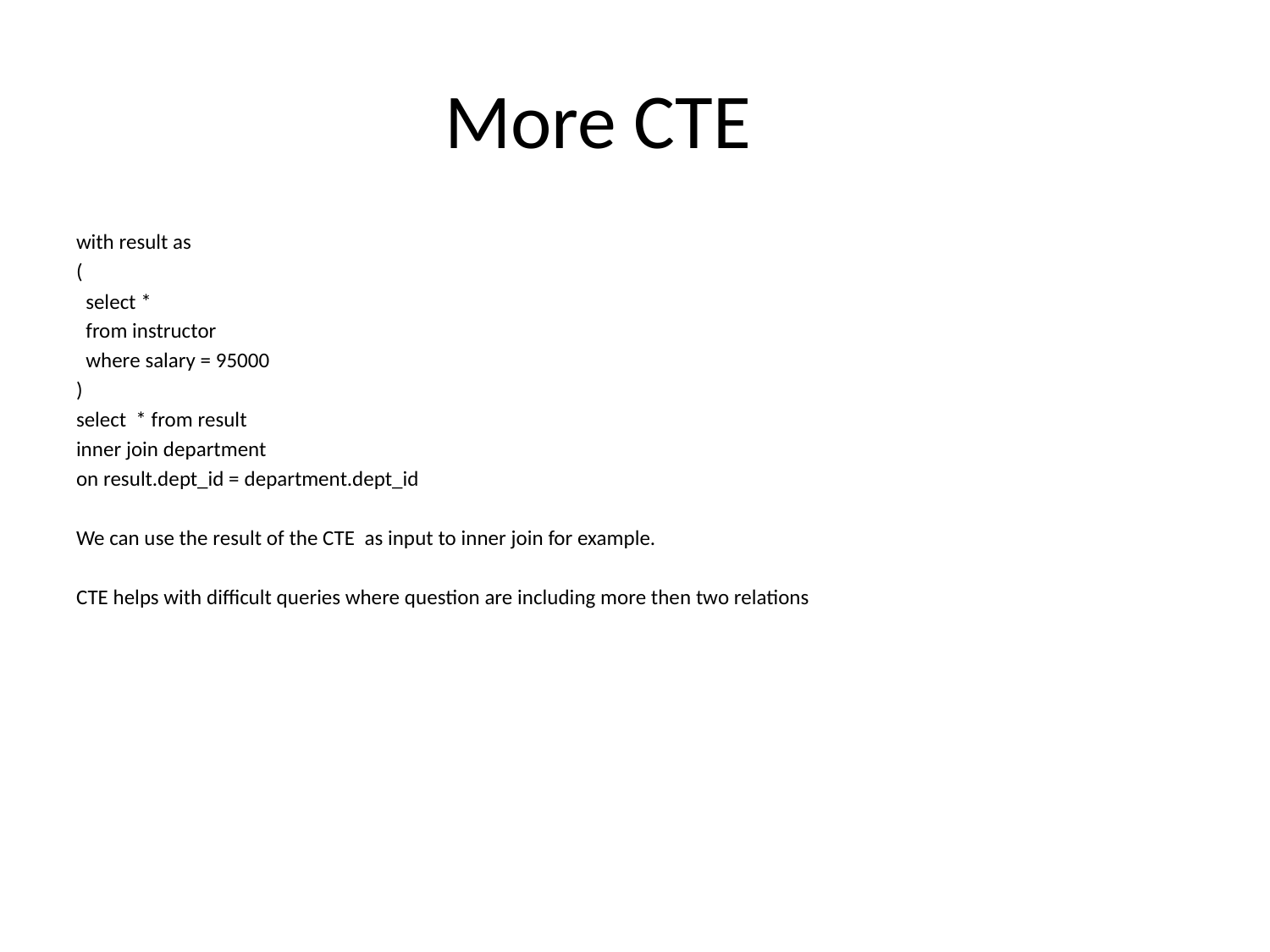

# More CTE
with result as
(
  select *
  from instructor
  where salary = 95000
)
select  * from result
inner join department
on result.dept_id = department.dept_id

We can use the result of the CTE  as input to inner join for example.

CTE helps with difficult queries where question are including more then two relations